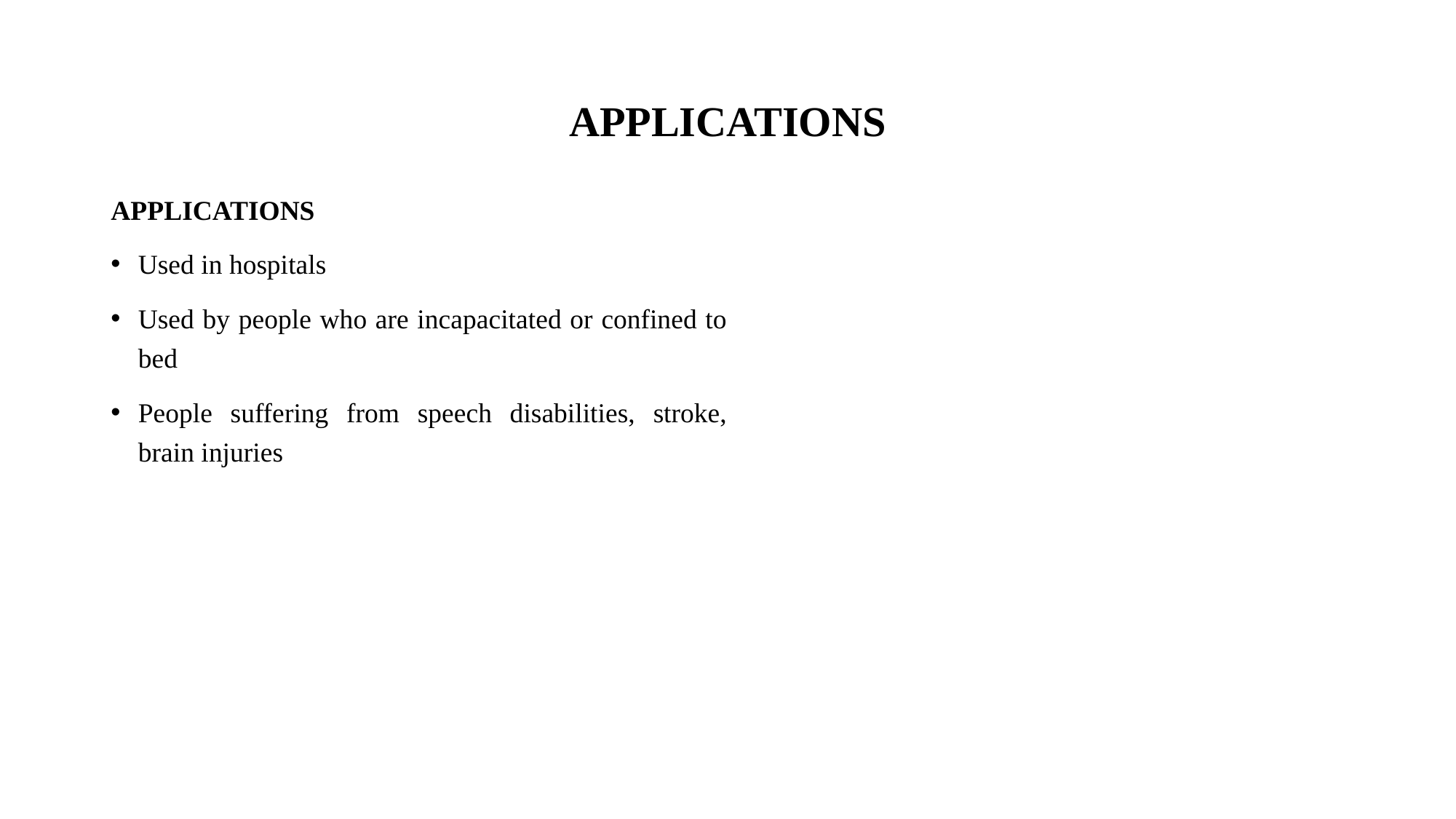

# APPLICATIONS
APPLICATIONS
Used in hospitals
Used by people who are incapacitated or confined to bed
People suffering from speech disabilities, stroke, brain injuries